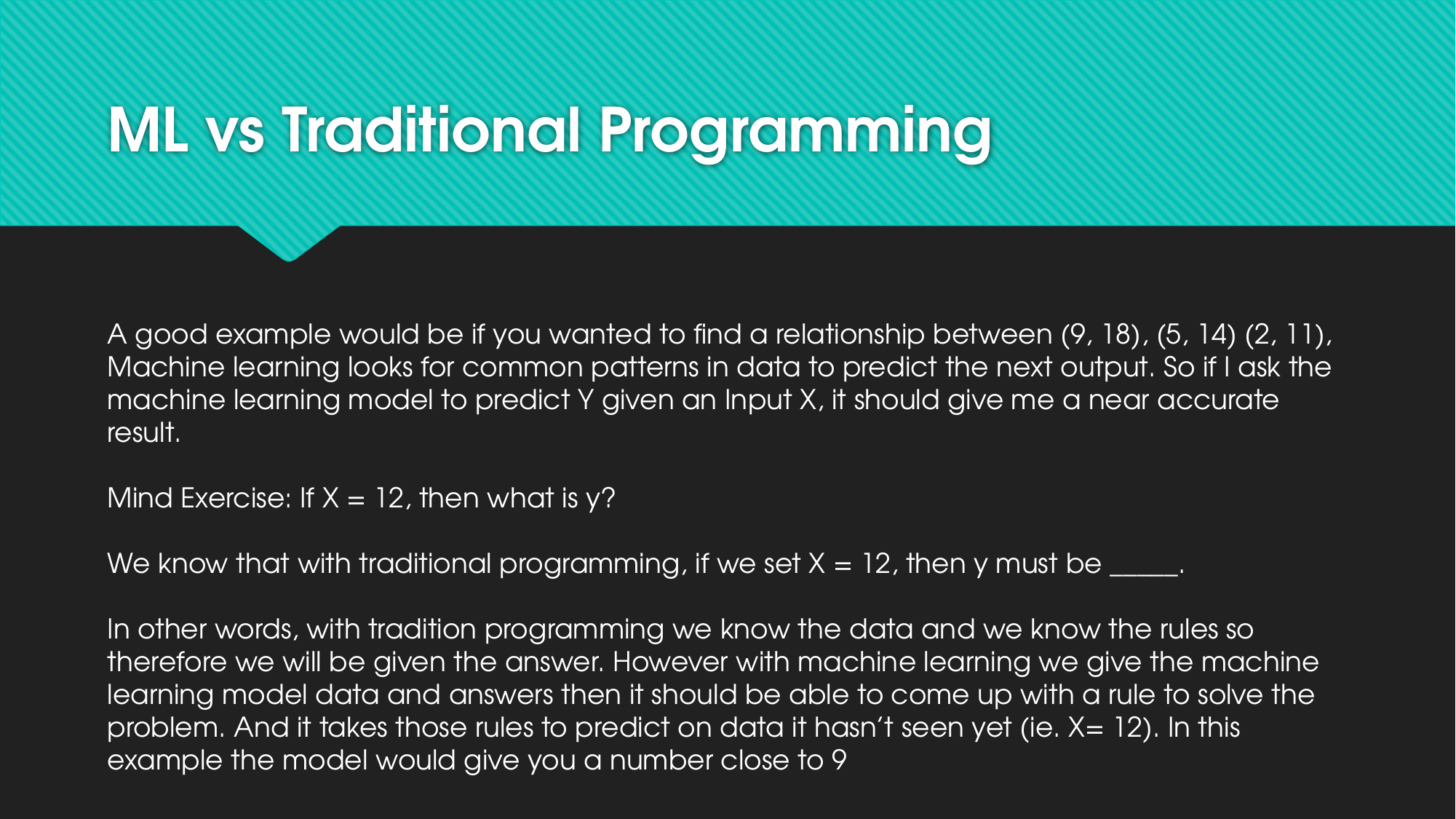

# ML vs Traditional Programming

A good example would be if you wanted to find a relationship between (9, 18), (5, 14) (2, 11), Machine learning looks for common patterns in data to predict the next output. So if I ask the machine learning model to predict Y given an Input X, it should give me a near accurate result.

Mind Exercise: If X = 12, then what is y?

We know that with traditional programming, if we set X = 12, then y must be _____.

In other words, with tradition programming we know the data and we know the rules so therefore we will be given the answer. However with machine learning we give the machine learning model data and answers then it should be able to come up with a rule to solve the problem. And it takes those rules to predict on data it hasn’t seen yet (ie. X= 12). In this example the model would give you a number close to 9